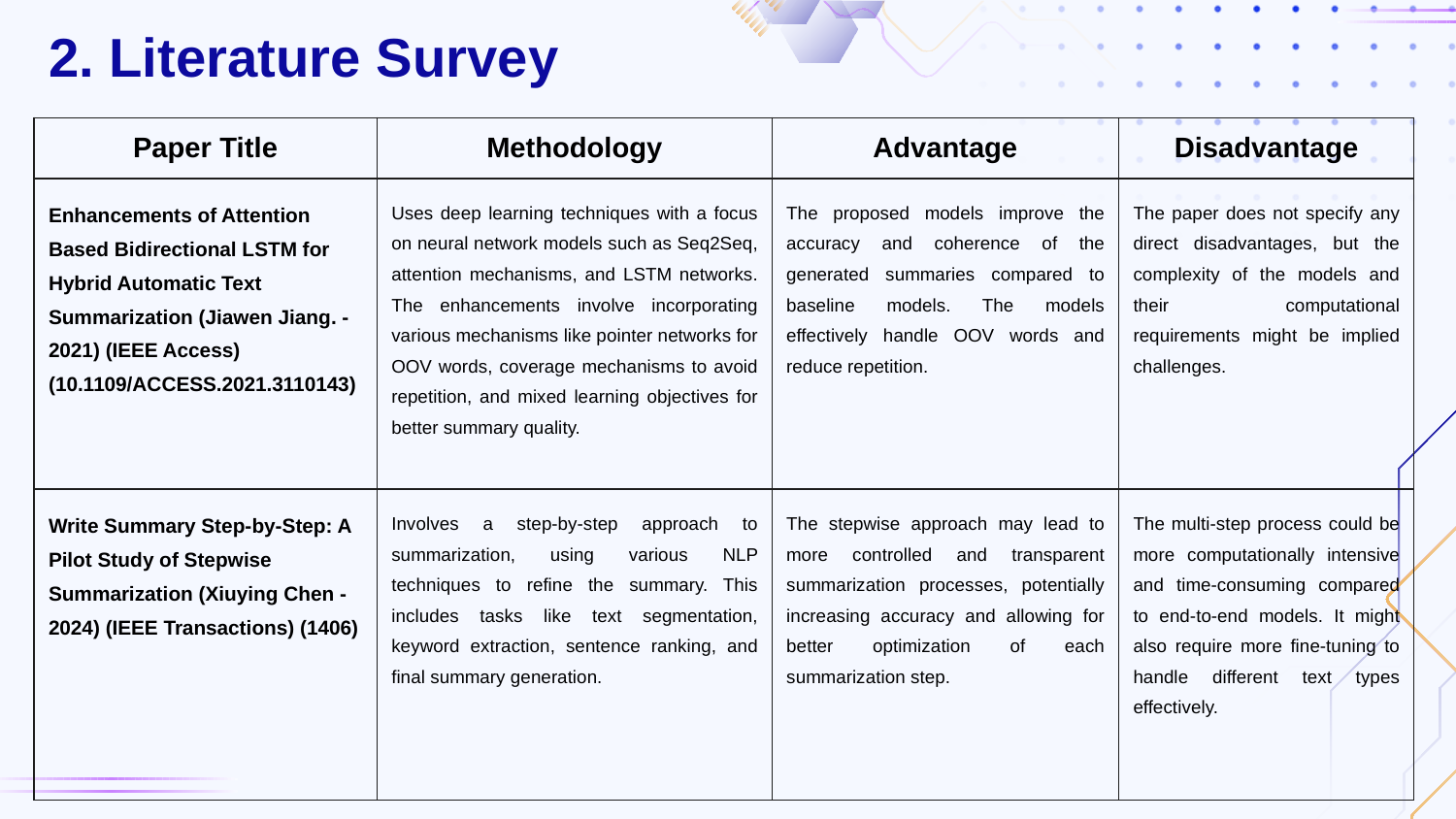

# 2. Literature Survey
| Paper Title | Methodology | Advantage | Disadvantage |
| --- | --- | --- | --- |
| Enhancements of Attention Based Bidirectional LSTM for Hybrid Automatic Text Summarization (Jiawen Jiang. - 2021) (IEEE Access) (10.1109/ACCESS.2021.3110143) | Uses deep learning techniques with a focus on neural network models such as Seq2Seq, attention mechanisms, and LSTM networks. The enhancements involve incorporating various mechanisms like pointer networks for OOV words, coverage mechanisms to avoid repetition, and mixed learning objectives for better summary quality. | The proposed models improve the accuracy and coherence of the generated summaries compared to baseline models. The models effectively handle OOV words and reduce repetition. | The paper does not specify any direct disadvantages, but the complexity of the models and their computational requirements might be implied challenges. |
| Write Summary Step-by-Step: A Pilot Study of Stepwise Summarization (Xiuying Chen - 2024) (IEEE Transactions) (1406) | Involves a step-by-step approach to summarization, using various NLP techniques to refine the summary. This includes tasks like text segmentation, keyword extraction, sentence ranking, and final summary generation. | The stepwise approach may lead to more controlled and transparent summarization processes, potentially increasing accuracy and allowing for better optimization of each summarization step. | The multi-step process could be more computationally intensive and time-consuming compared to end-to-end models. It might also require more fine-tuning to handle different text types effectively. |